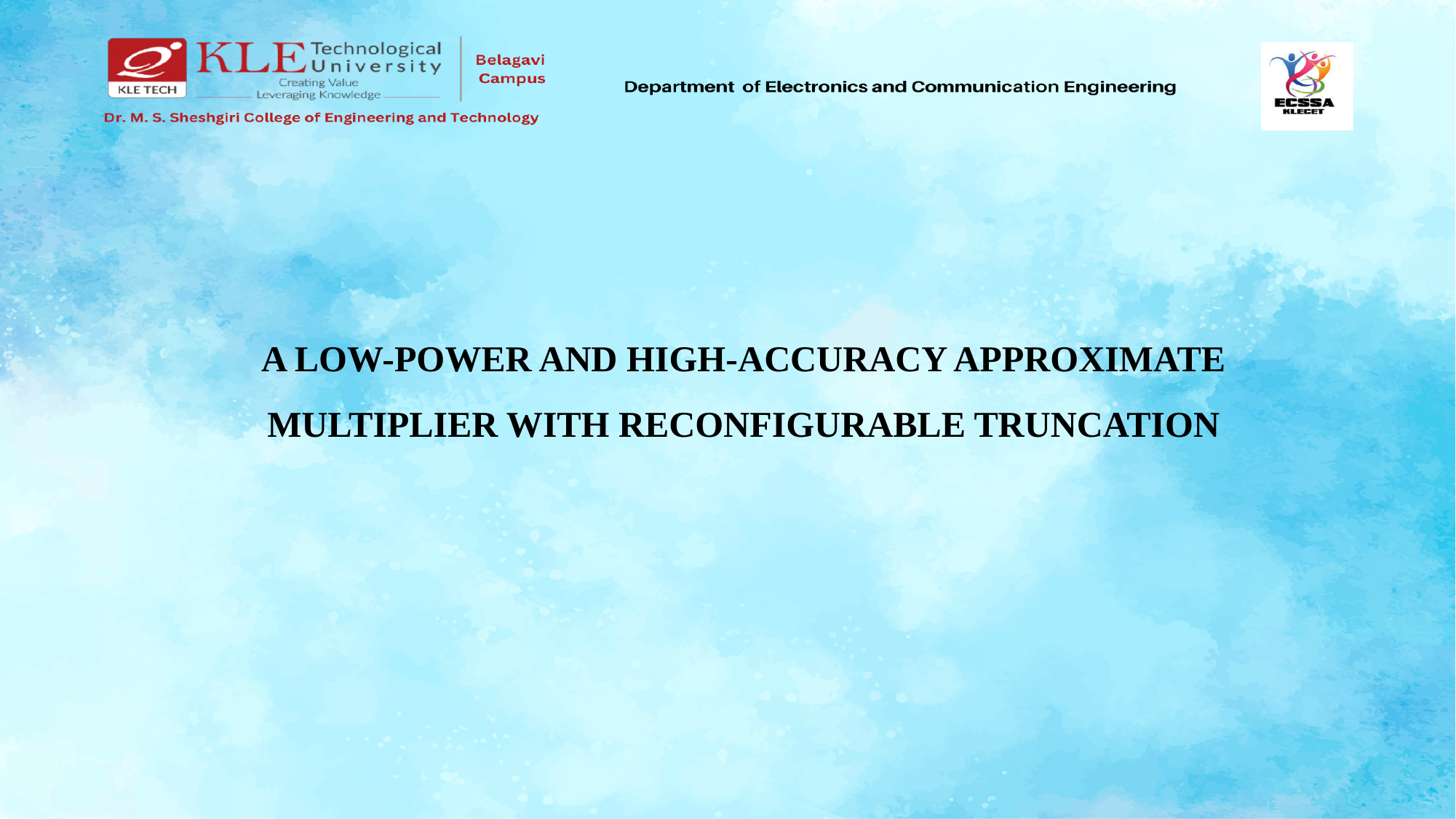

# A LOW-POWER AND HIGH-ACCURACY APPROXIMATE MULTIPLIER WITH RECONFIGURABLE TRUNCATION